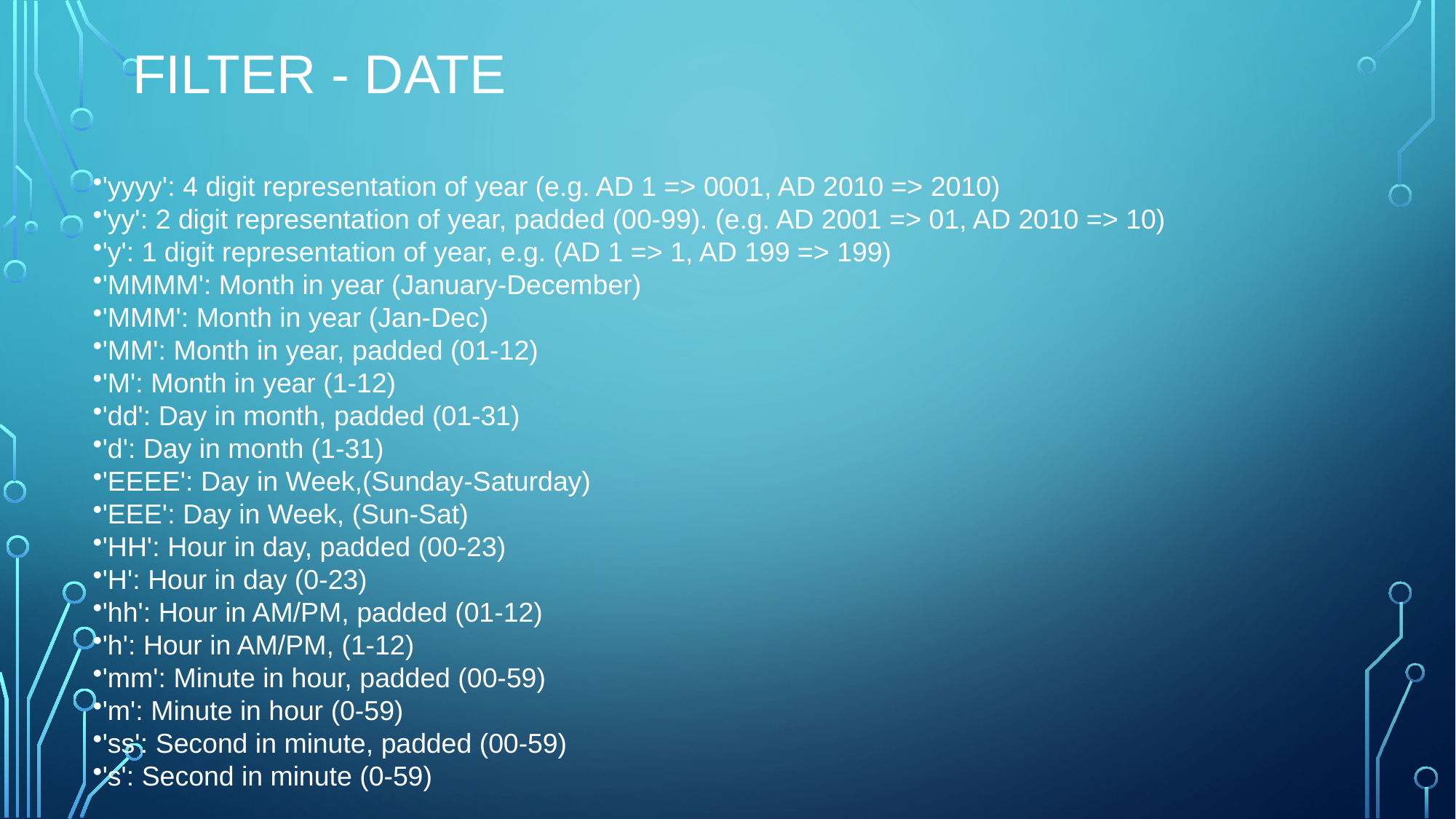

# Filter - date
'yyyy': 4 digit representation of year (e.g. AD 1 => 0001, AD 2010 => 2010)
'yy': 2 digit representation of year, padded (00-99). (e.g. AD 2001 => 01, AD 2010 => 10)
'y': 1 digit representation of year, e.g. (AD 1 => 1, AD 199 => 199)
'MMMM': Month in year (January-December)
'MMM': Month in year (Jan-Dec)
'MM': Month in year, padded (01-12)
'M': Month in year (1-12)
'dd': Day in month, padded (01-31)
'd': Day in month (1-31)
'EEEE': Day in Week,(Sunday-Saturday)
'EEE': Day in Week, (Sun-Sat)
'HH': Hour in day, padded (00-23)
'H': Hour in day (0-23)
'hh': Hour in AM/PM, padded (01-12)
'h': Hour in AM/PM, (1-12)
'mm': Minute in hour, padded (00-59)
'm': Minute in hour (0-59)
'ss': Second in minute, padded (00-59)
's': Second in minute (0-59)